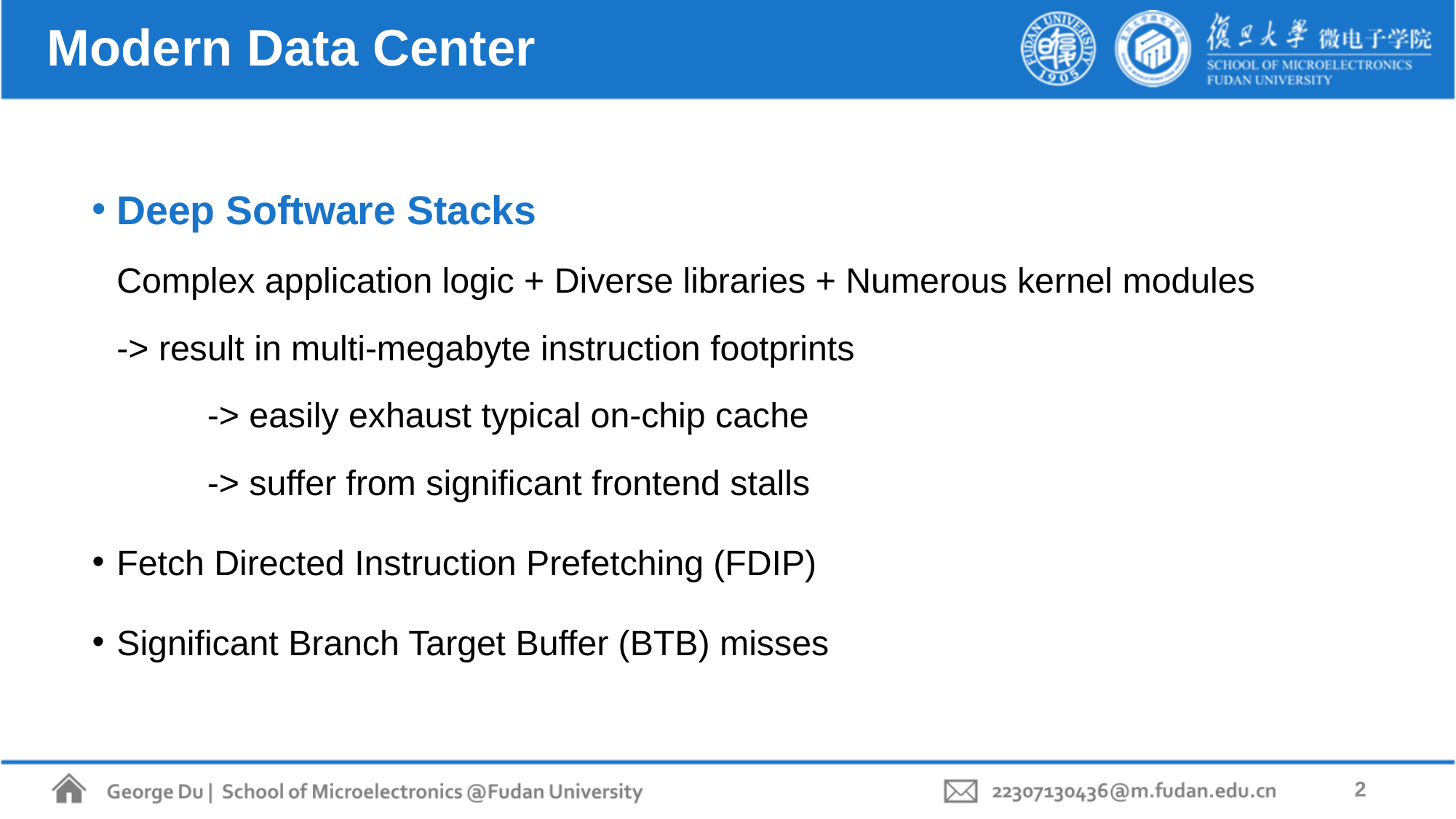

# Modern Data Center
Deep Software Stacks
Complex application logic + Diverse libraries + Numerous kernel modules
-> result in multi-megabyte instruction footprints
	-> easily exhaust typical on-chip cache
		-> suffer from significant frontend stalls
Fetch Directed Instruction Prefetching (FDIP)
Significant Branch Target Buffer (BTB) misses
2